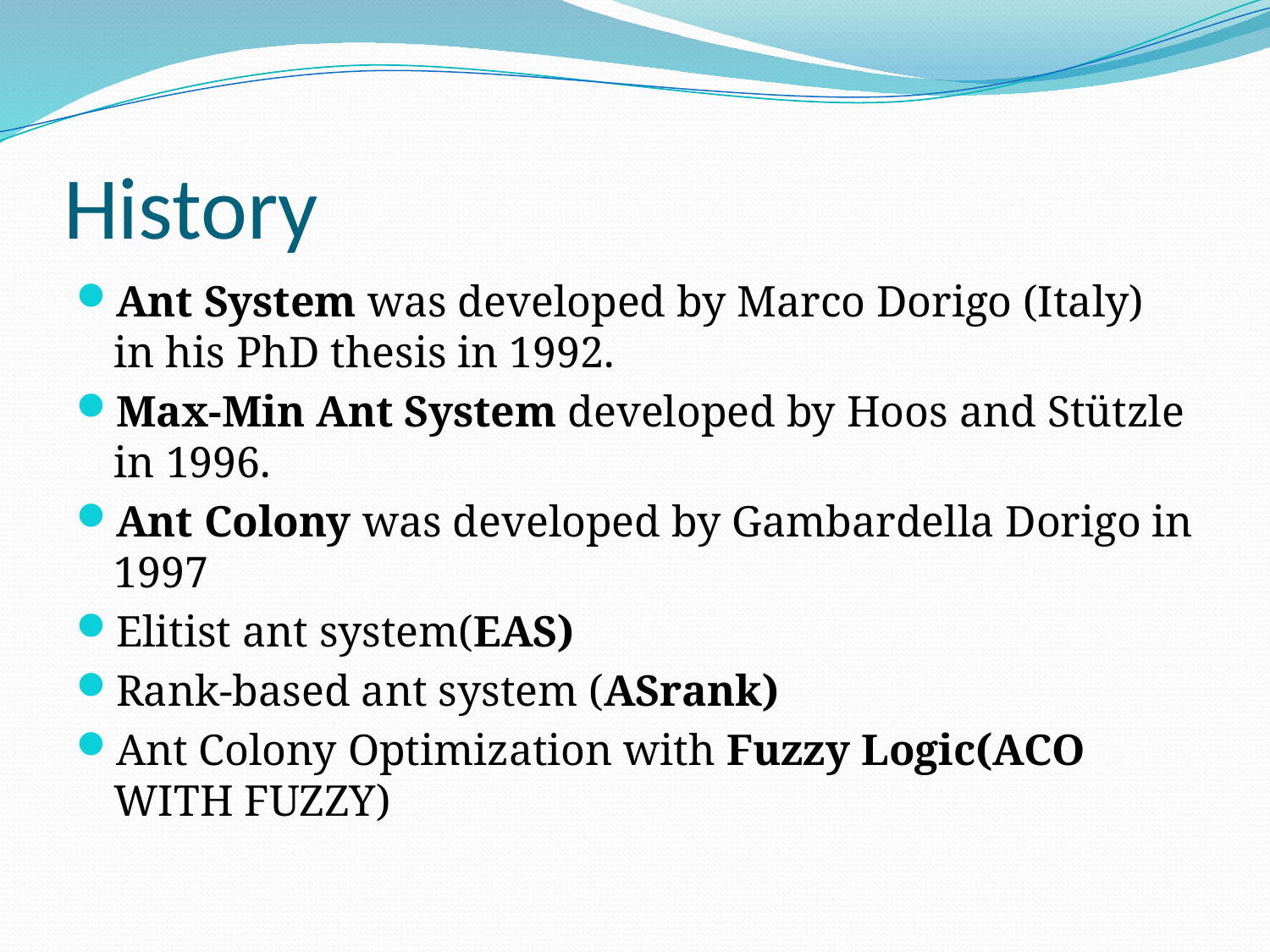

# History
Ant System was developed by Marco Dorigo (Italy) in his PhD thesis in 1992.
Max-Min Ant System developed by Hoos and Stützle in 1996.
Ant Colony was developed by Gambardella Dorigo in 1997
Elitist ant system(EAS)
Rank-based ant system (ASrank)
Ant Colony Optimization with Fuzzy Logic(ACO WITH FUZZY)